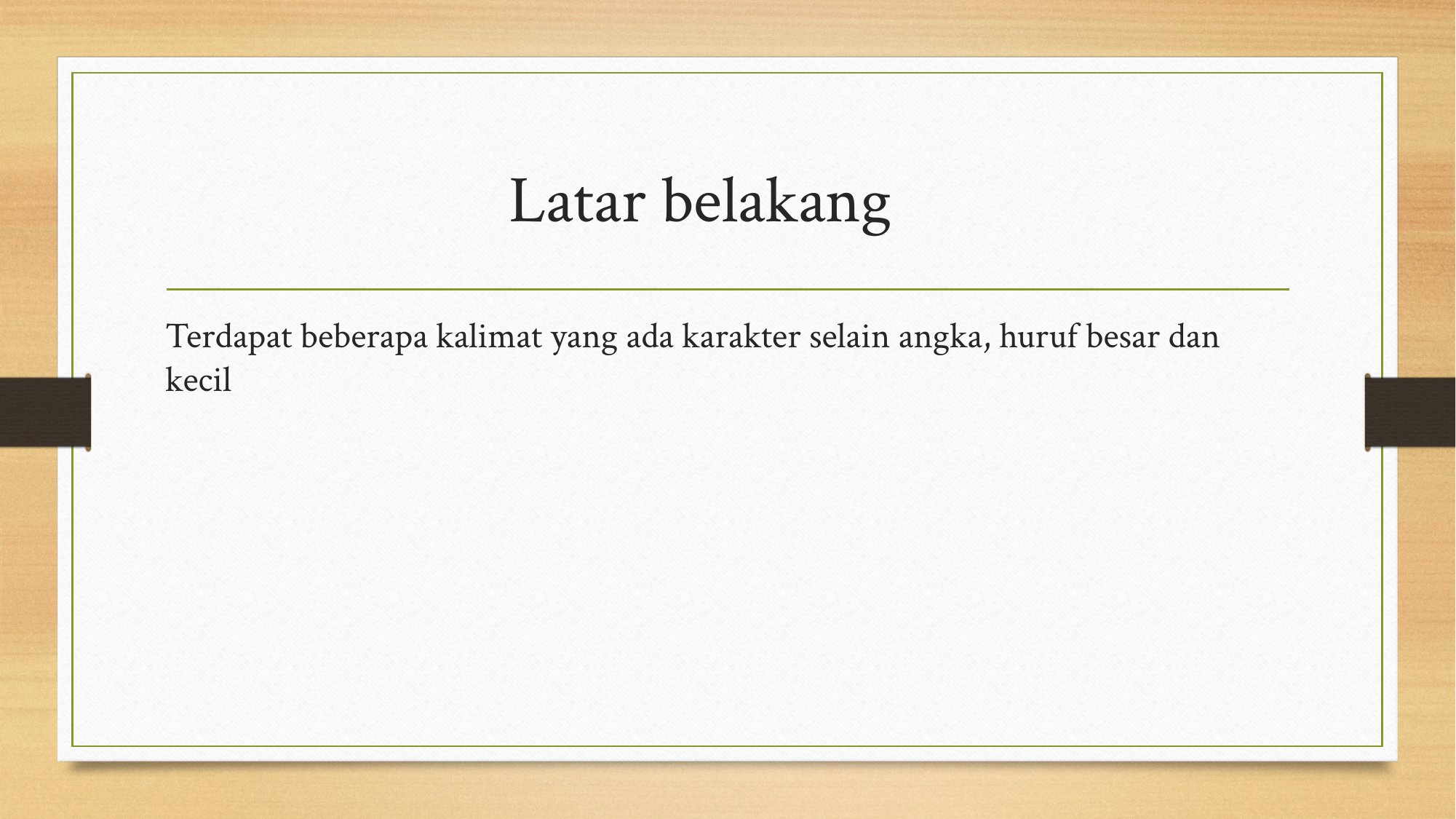

# Latar belakang
Terdapat beberapa kalimat yang ada karakter selain angka, huruf besar dan kecil